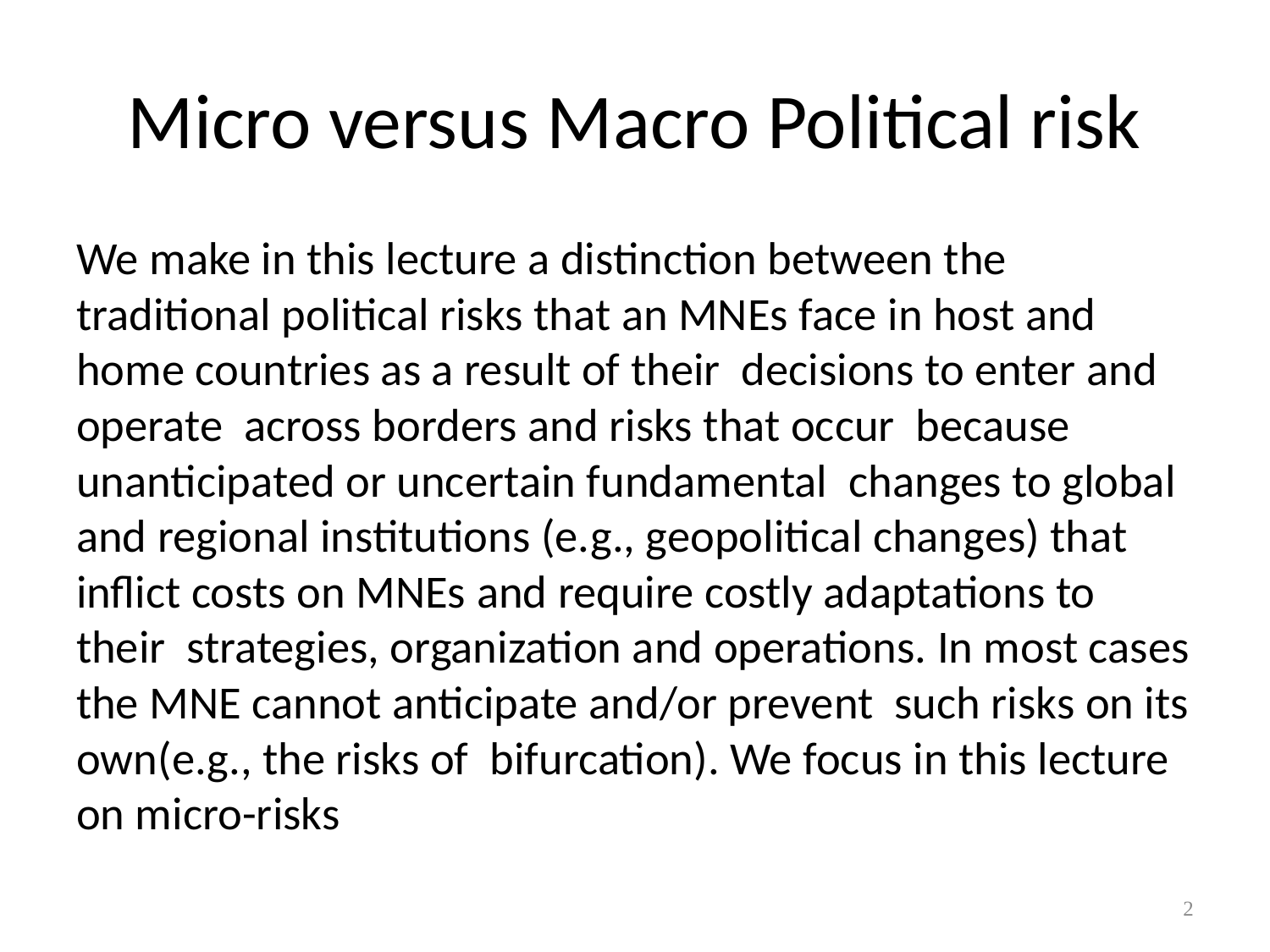

# Micro versus Macro Political risk
We make in this lecture a distinction between the traditional political risks that an MNEs face in host and home countries as a result of their  decisions to enter and operate  across borders and risks that occur  because unanticipated or uncertain fundamental  changes to global and regional institutions (e.g., geopolitical changes) that inflict costs on MNEs and require costly adaptations to their  strategies, organization and operations. In most cases the MNE cannot anticipate and/or prevent  such risks on its own(e.g., the risks of  bifurcation). We focus in this lecture on micro-risks
2